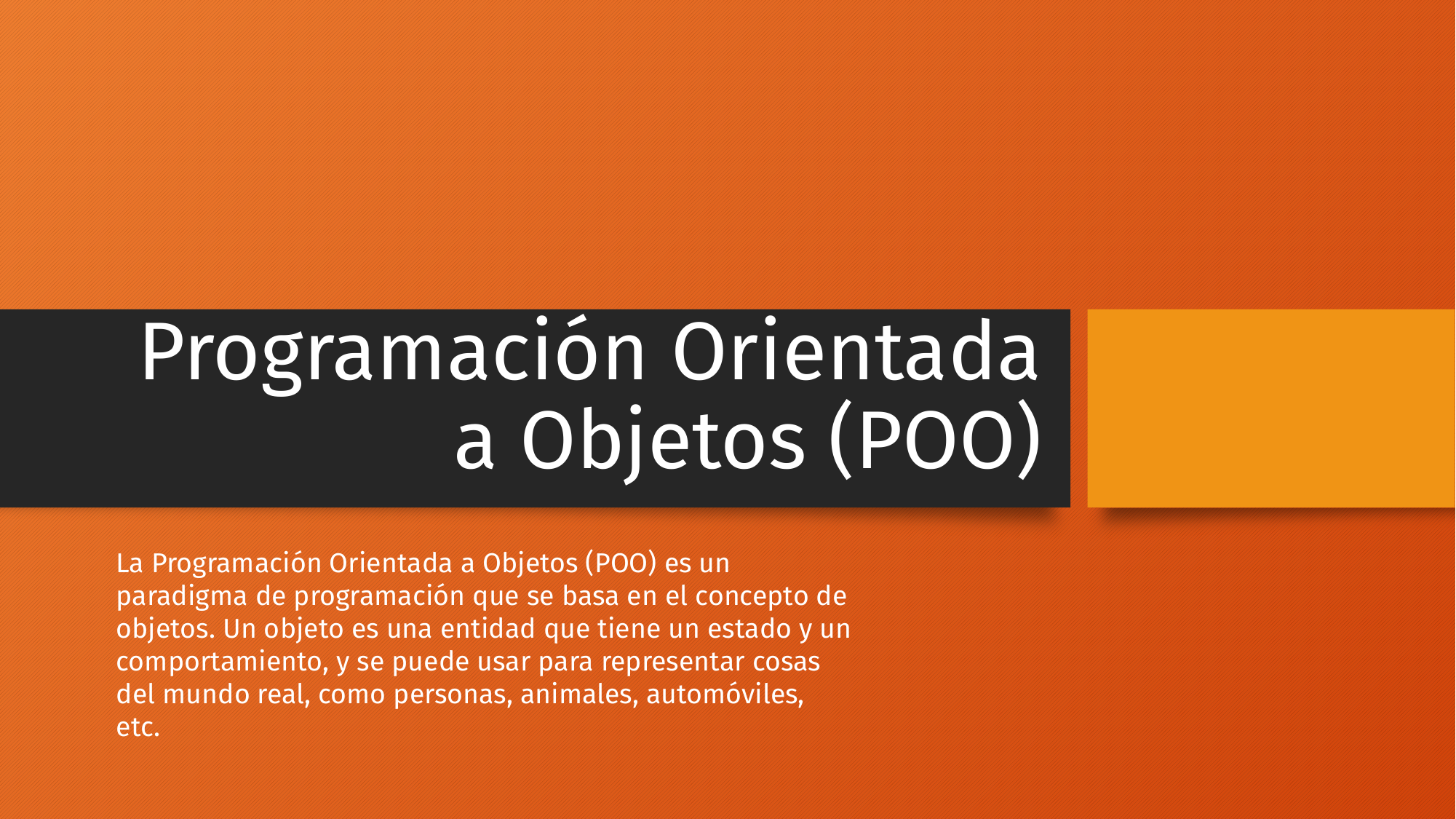

# Programación Orientada a Objetos (POO)

La Programación Orientada a Objetos (POO) es un paradigma de programación que se basa en el concepto de objetos. Un objeto es una entidad que tiene un estado y un comportamiento, y se puede usar para representar cosas del mundo real, como personas, animales, automóviles, etc.